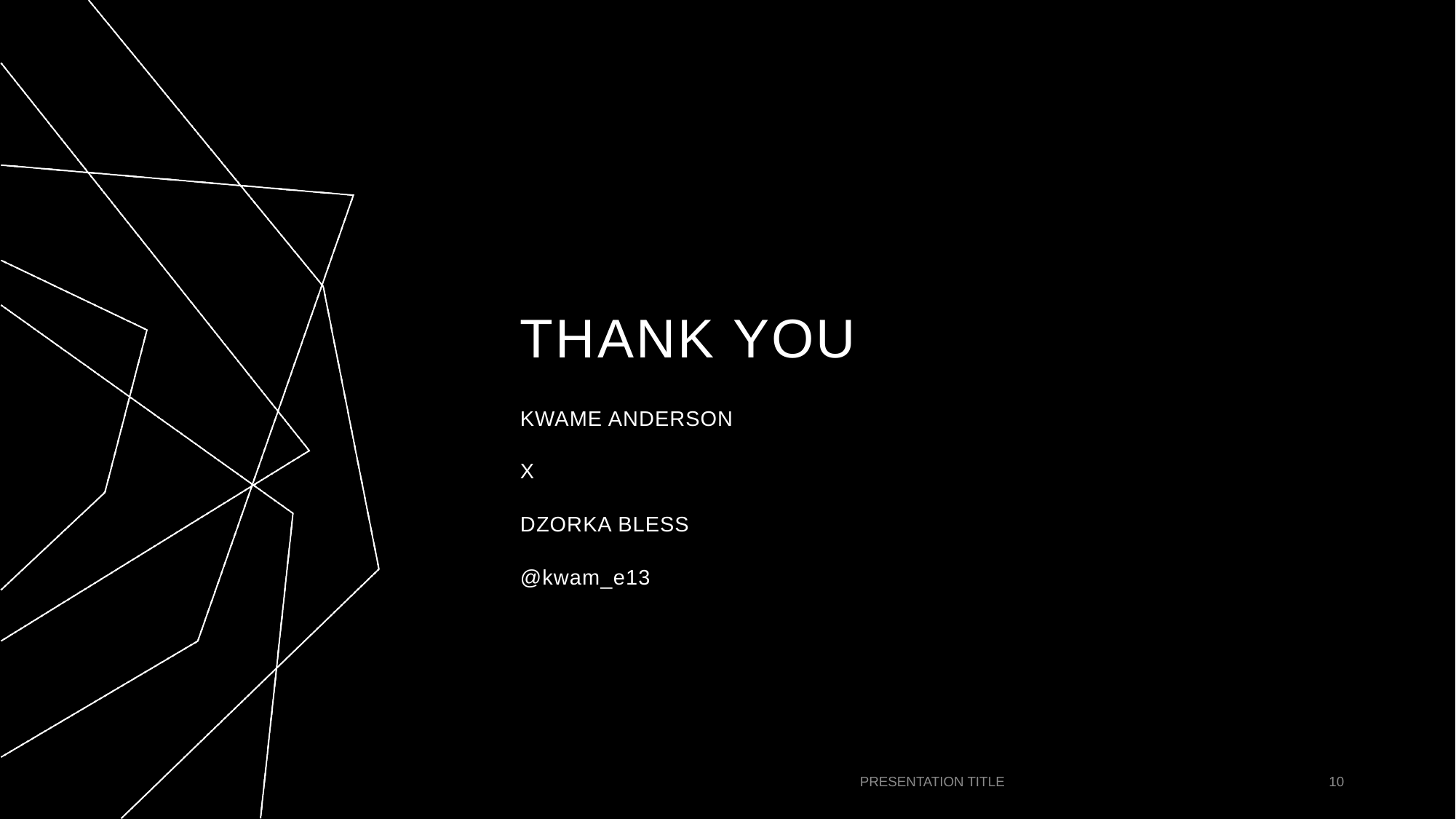

# THANK YOU
KWAME ANDERSON
X
DZORKA BLESS
@kwam_e13
PRESENTATION TITLE
10